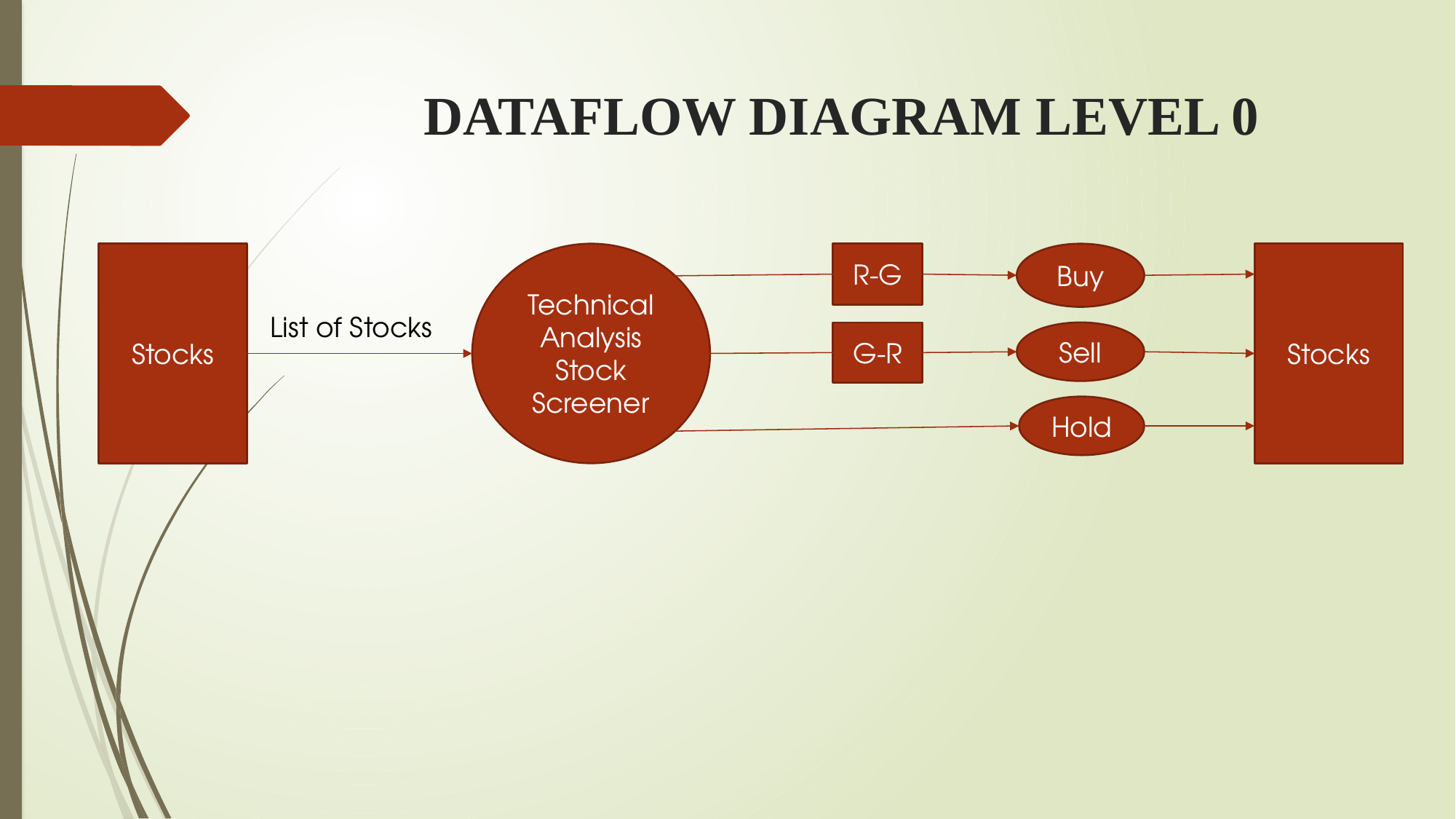

# DATAFLOW DIAGRAM LEVEL 0
Stocks
Technical Analysis Stock Screener
Buy
Stocks
R-G
List of Stocks
Sell
G-R
Hold